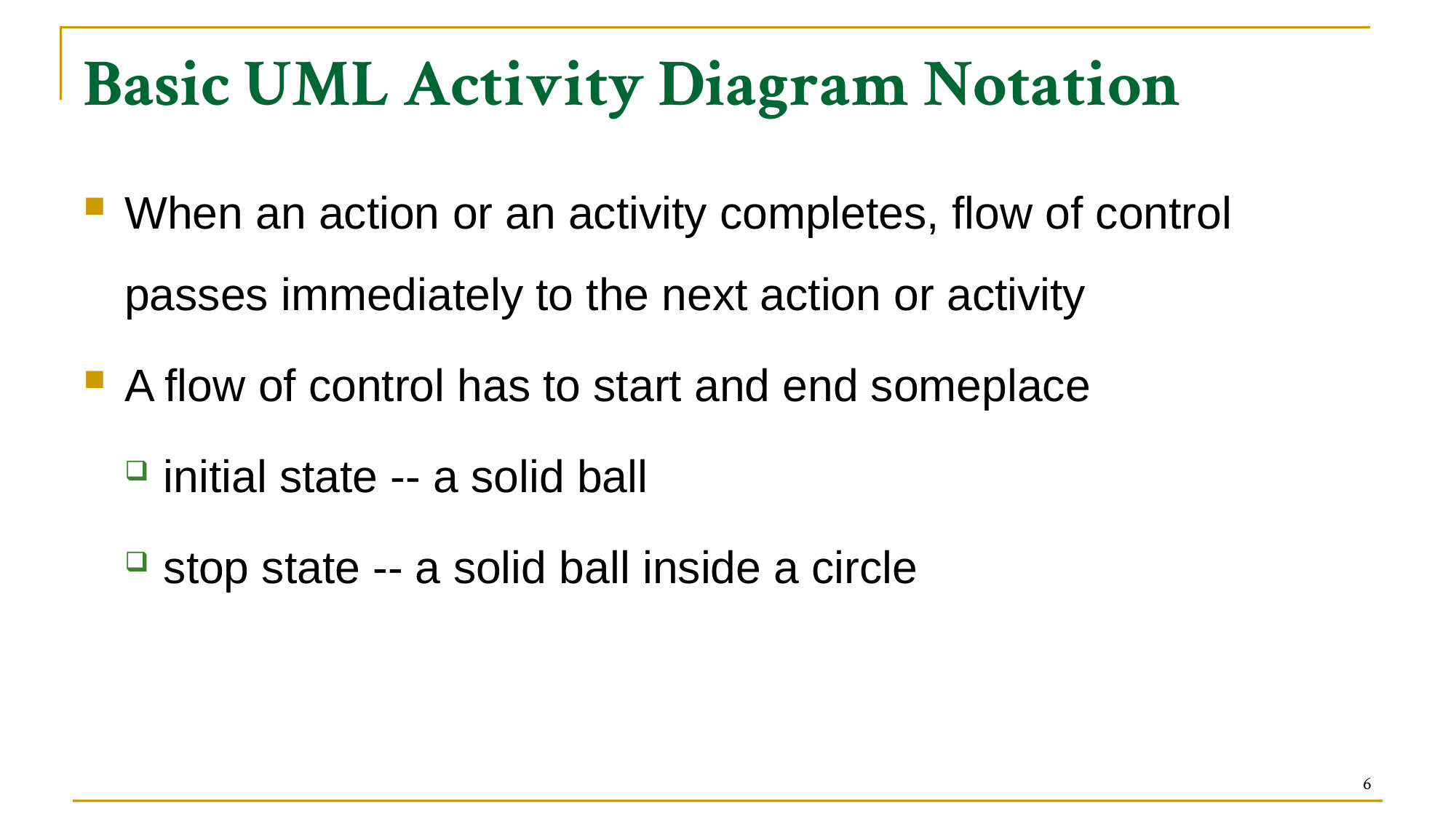

# Basic UML Activity Diagram Notation
When an action or an activity completes, flow of control passes immediately to the next action or activity
A flow of control has to start and end someplace
initial state -- a solid ball
stop state -- a solid ball inside a circle

6